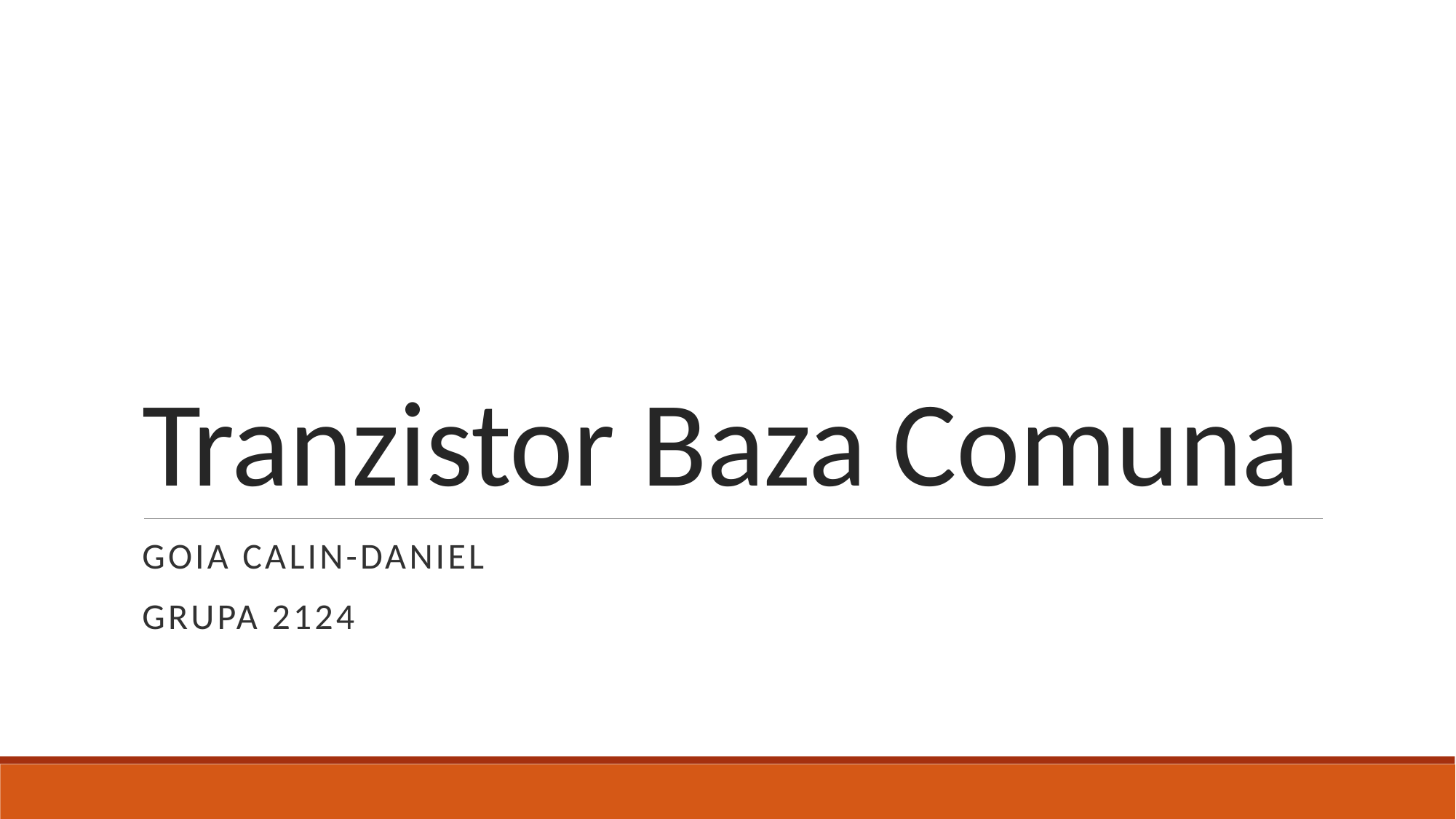

# Tranzistor Baza Comuna
Goia calin-Daniel
Grupa 2124